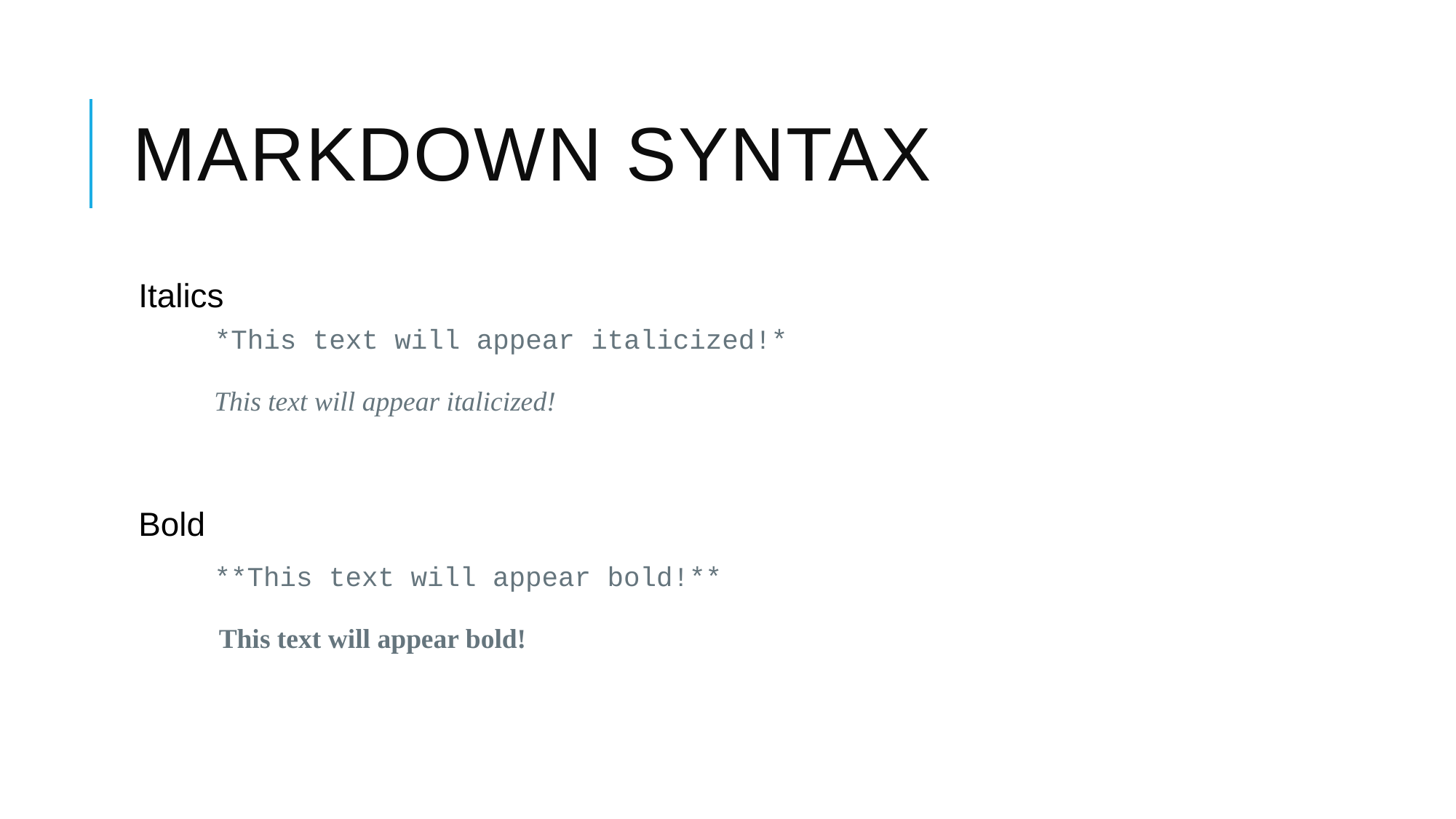

# Markdown Syntax
Italics

Bold
*This text will appear italicized!*
This text will appear italicized!
**This text will appear bold!**
This text will appear bold!